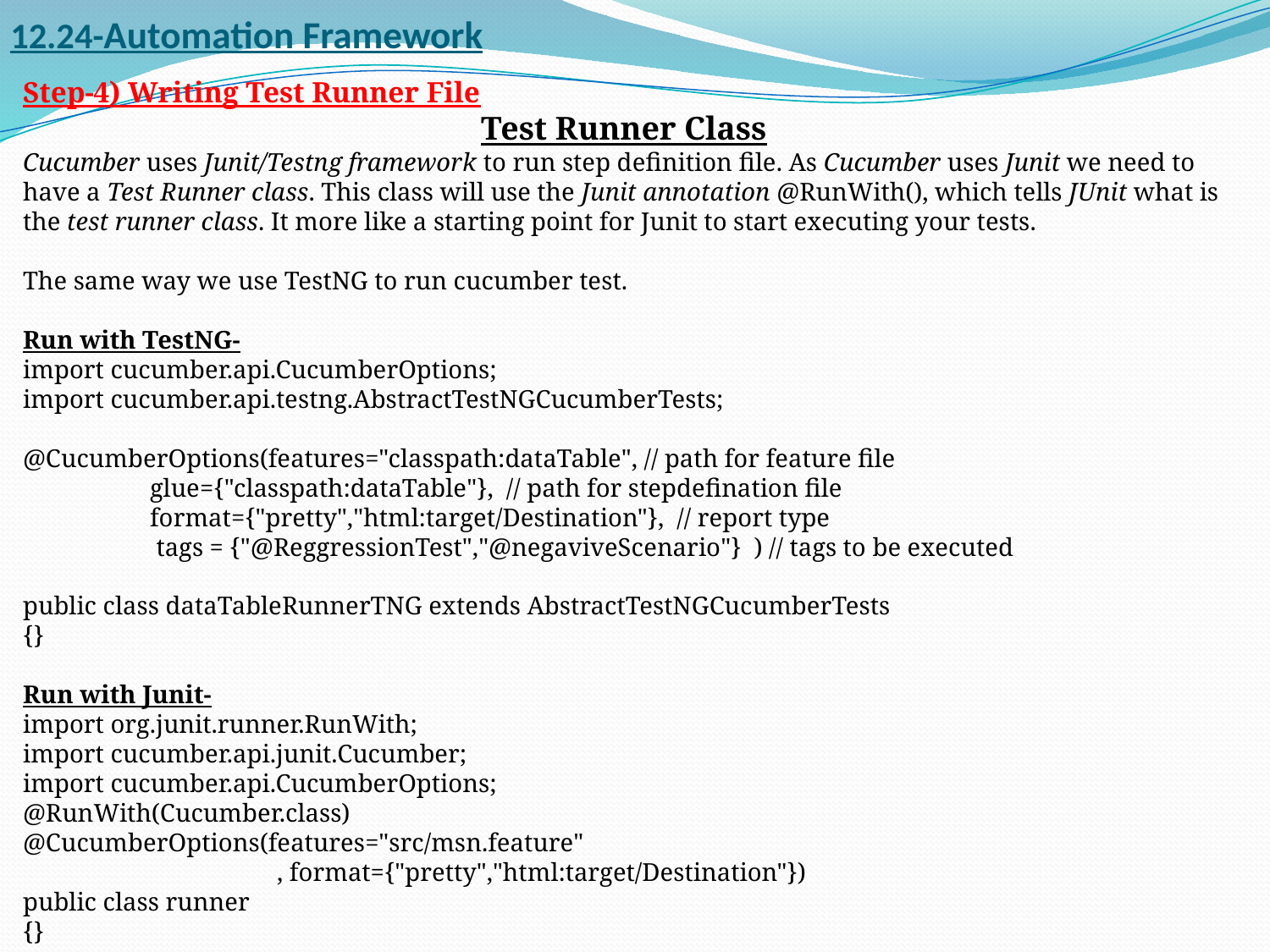

# 12.24-Automation Framework
Step-4) Writing Test Runner File
Test Runner Class
Cucumber uses Junit/Testng framework to run step definition file. As Cucumber uses Junit we need to have a Test Runner class. This class will use the Junit annotation @RunWith(), which tells JUnit what is the test runner class. It more like a starting point for Junit to start executing your tests.

The same way we use TestNG to run cucumber test.

Run with TestNG-
import cucumber.api.CucumberOptions;
import cucumber.api.testng.AbstractTestNGCucumberTests;

@CucumberOptions(features="classpath:dataTable", // path for feature file
	glue={"classpath:dataTable"},  // path for stepdefination file
	format={"pretty","html:target/Destination"},  // report type
	 tags = {"@ReggressionTest","@negaviveScenario"}  ) // tags to be executed

public class dataTableRunnerTNG extends AbstractTestNGCucumberTests
{}

Run with Junit-
import org.junit.runner.RunWith;
import cucumber.api.junit.Cucumber;
import cucumber.api.CucumberOptions;
@RunWith(Cucumber.class)
@CucumberOptions(features="src/msn.feature"
		, format={"pretty","html:target/Destination"})
public class runner
{}